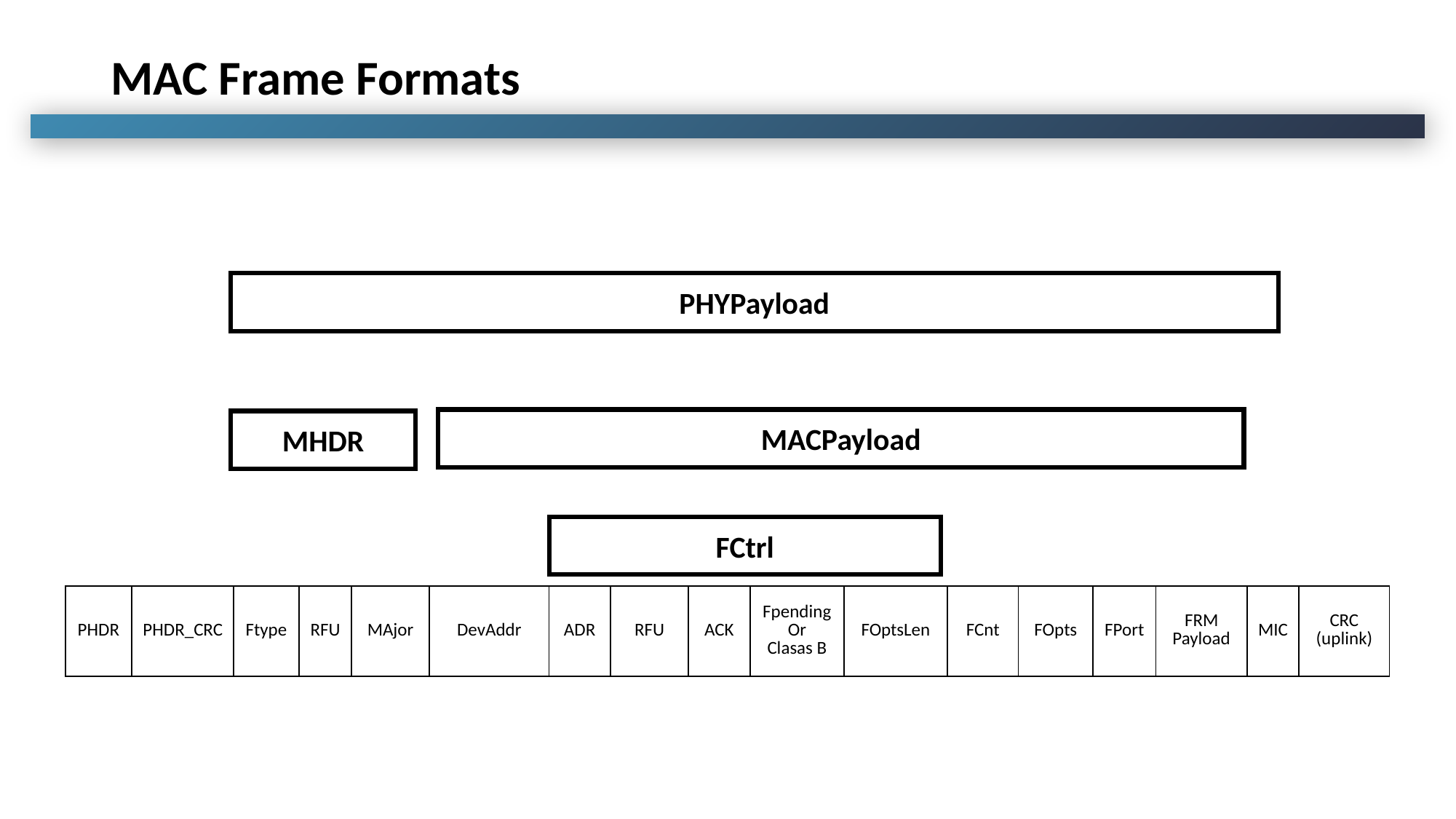

# MAC Frame Formats

PHYPayload
MACPayload
MHDR
FCtrl
| PHDR | PHDR\_CRC | Ftype | RFU | MAjor | DevAddr | ADR | RFU | ACK | Fpending Or Clasas B | FOptsLen | FCnt | FOpts | FPort | FRM Payload | MIC | CRC (uplink) |
| --- | --- | --- | --- | --- | --- | --- | --- | --- | --- | --- | --- | --- | --- | --- | --- | --- |